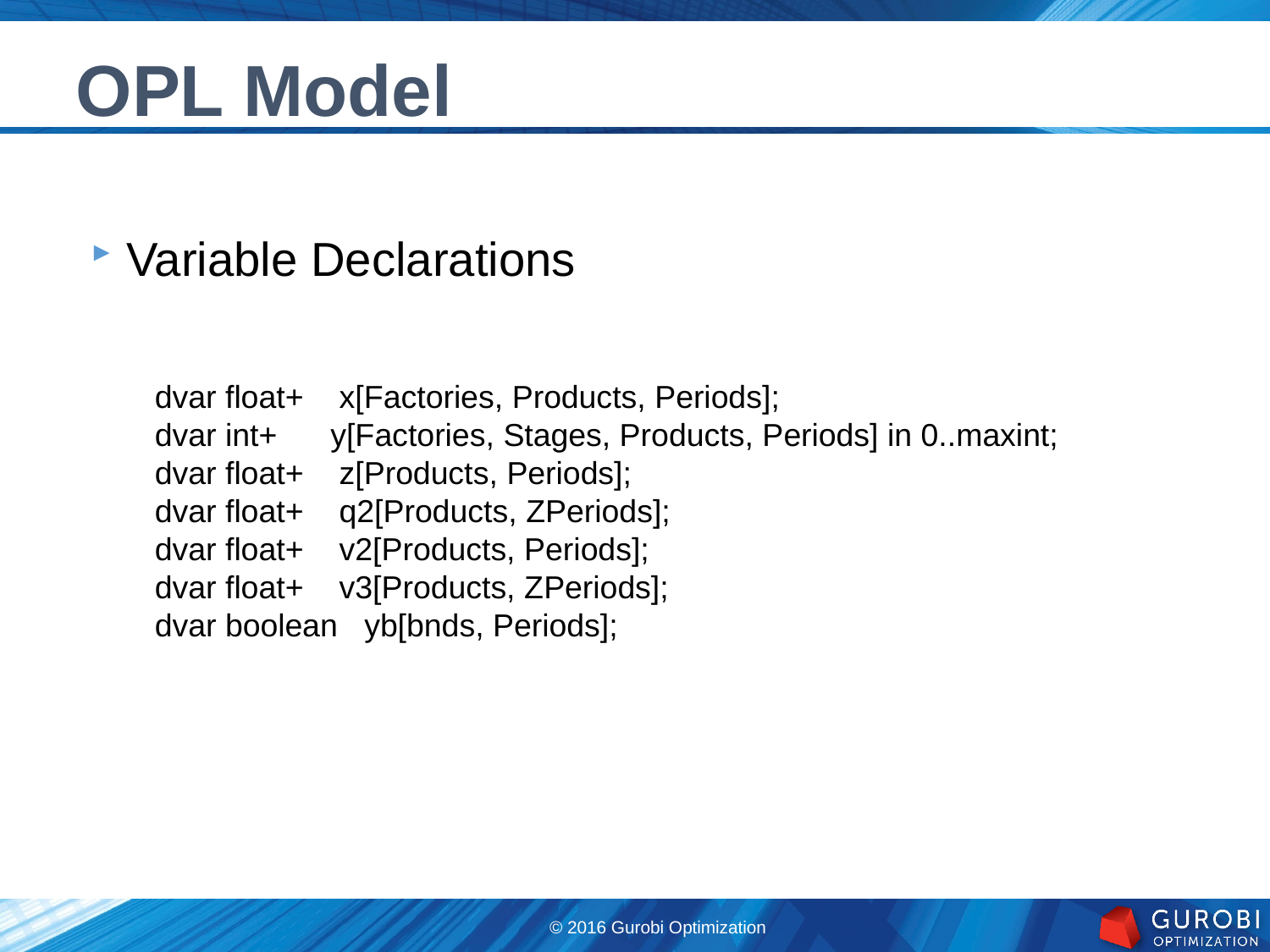

OPL Model
Variable Declarations
dvar float+    x[Factories, Products, Periods];
dvar int+      y[Factories, Stages, Products, Periods] in 0..maxint;
dvar float+    z[Products, Periods];
dvar float+    q2[Products, ZPeriods];
dvar float+    v2[Products, Periods];
dvar float+    v3[Products, ZPeriods];
dvar boolean   yb[bnds, Periods];

© 2016 Gurobi Optimization